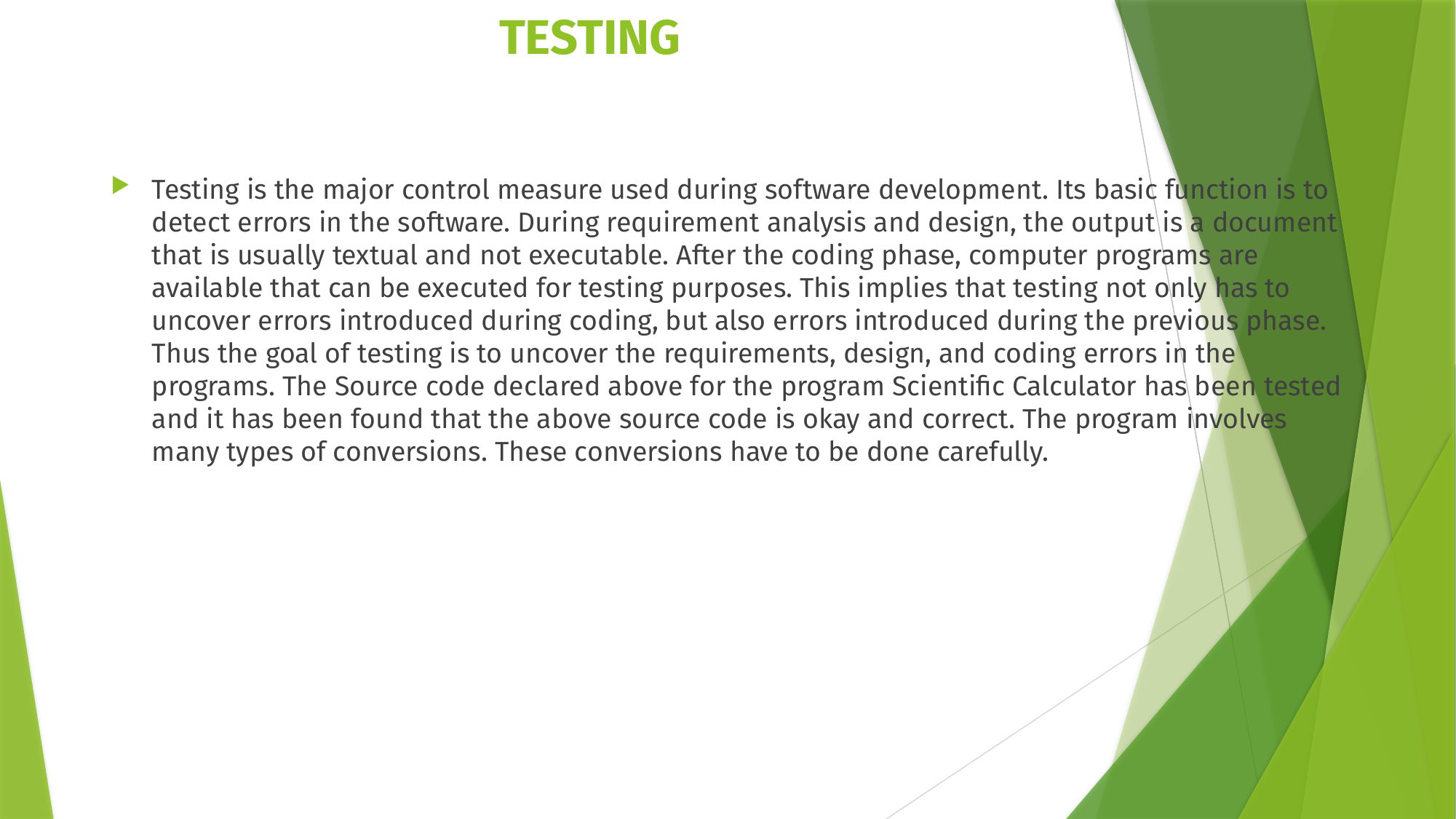

# TESTING
Testing is the major control measure used during software development. Its basic function is to detect errors in the software. During requirement analysis and design, the output is a document that is usually textual and not executable. After the coding phase, computer programs are available that can be executed for testing purposes. This implies that testing not only has to uncover errors introduced during coding, but also errors introduced during the previous phase. Thus the goal of testing is to uncover the requirements, design, and coding errors in the programs. The Source code declared above for the program Scientific Calculator has been tested and it has been found that the above source code is okay and correct. The program involves many types of conversions. These conversions have to be done carefully.